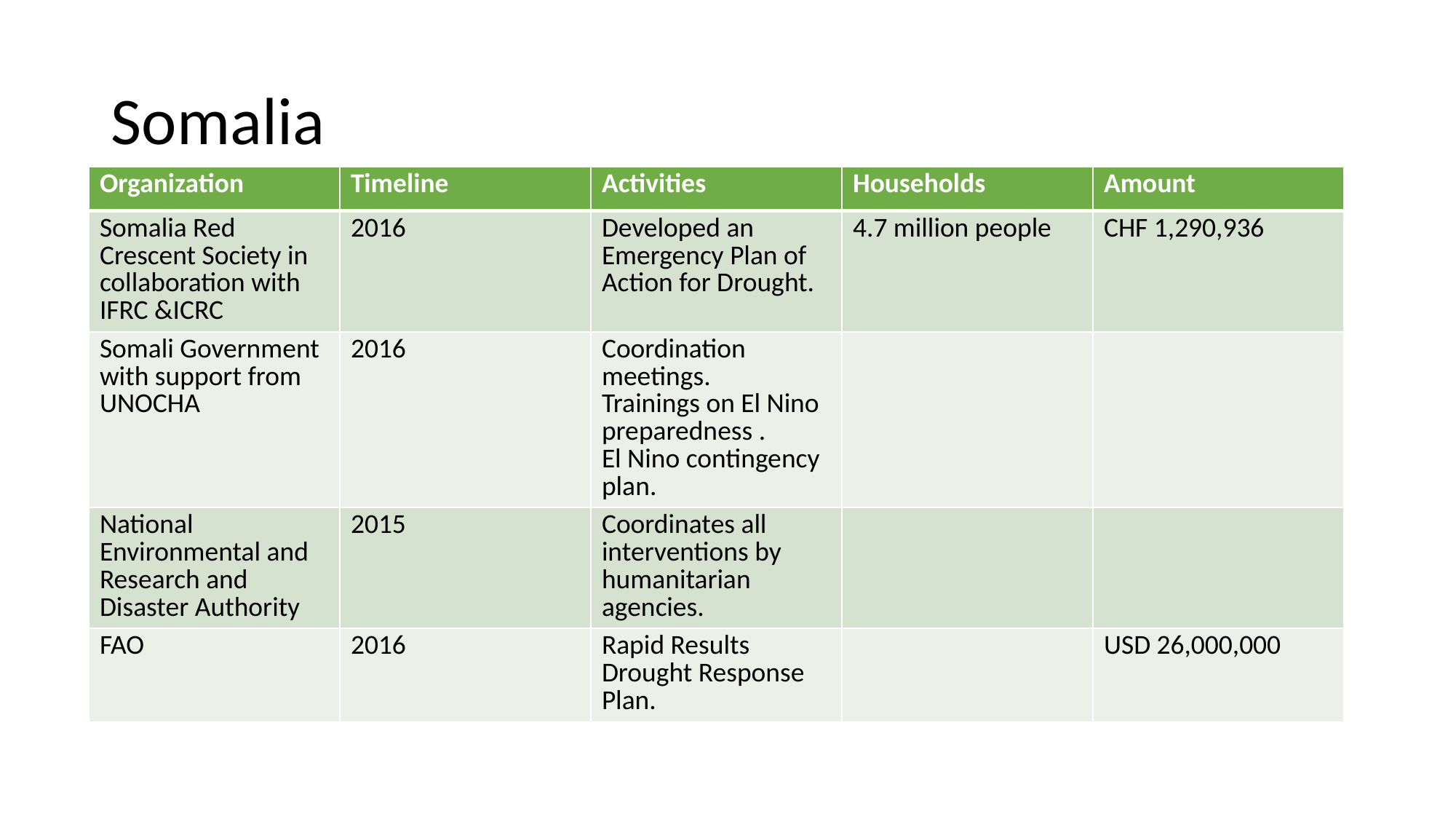

# Somalia
| Organization | Timeline | Activities | Households | Amount |
| --- | --- | --- | --- | --- |
| Somalia Red Crescent Society in collaboration with IFRC &ICRC | 2016 | Developed an Emergency Plan of Action for Drought. | 4.7 million people | CHF 1,290,936 |
| Somali Government with support from UNOCHA | 2016 | Coordination meetings. Trainings on El Nino preparedness . El Nino contingency plan. |  |  |
| National Environmental and Research and Disaster Authority | 2015 | Coordinates all interventions by humanitarian agencies. |  |  |
| FAO | 2016 | Rapid Results Drought Response Plan. |  | USD 26,000,000 |